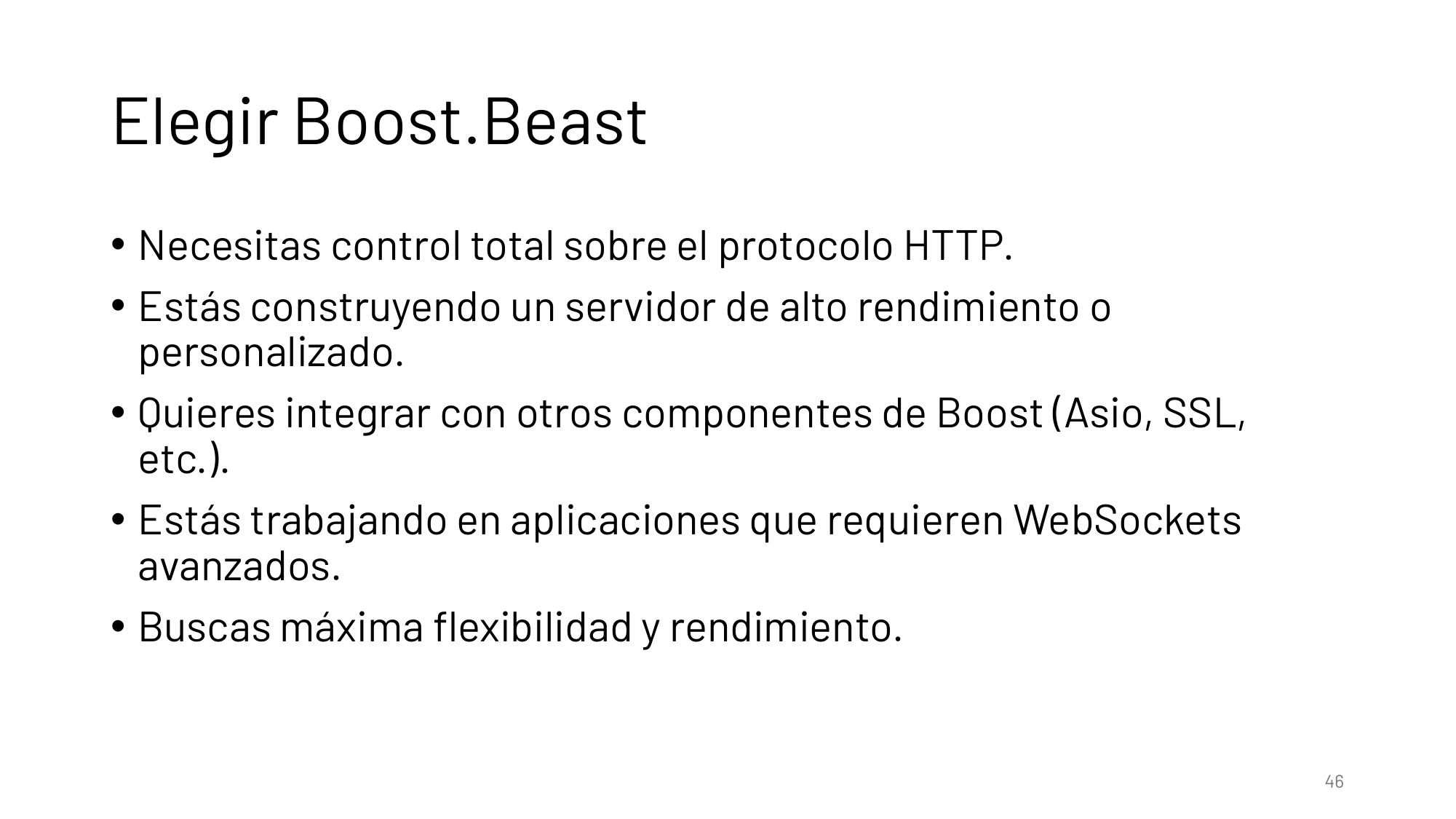

# Elegir Boost.Beast
Necesitas control total sobre el protocolo HTTP.
Estás construyendo un servidor de alto rendimiento o personalizado.
Quieres integrar con otros componentes de Boost (Asio, SSL, etc.).
Estás trabajando en aplicaciones que requieren WebSockets avanzados.
Buscas máxima flexibilidad y rendimiento.

46